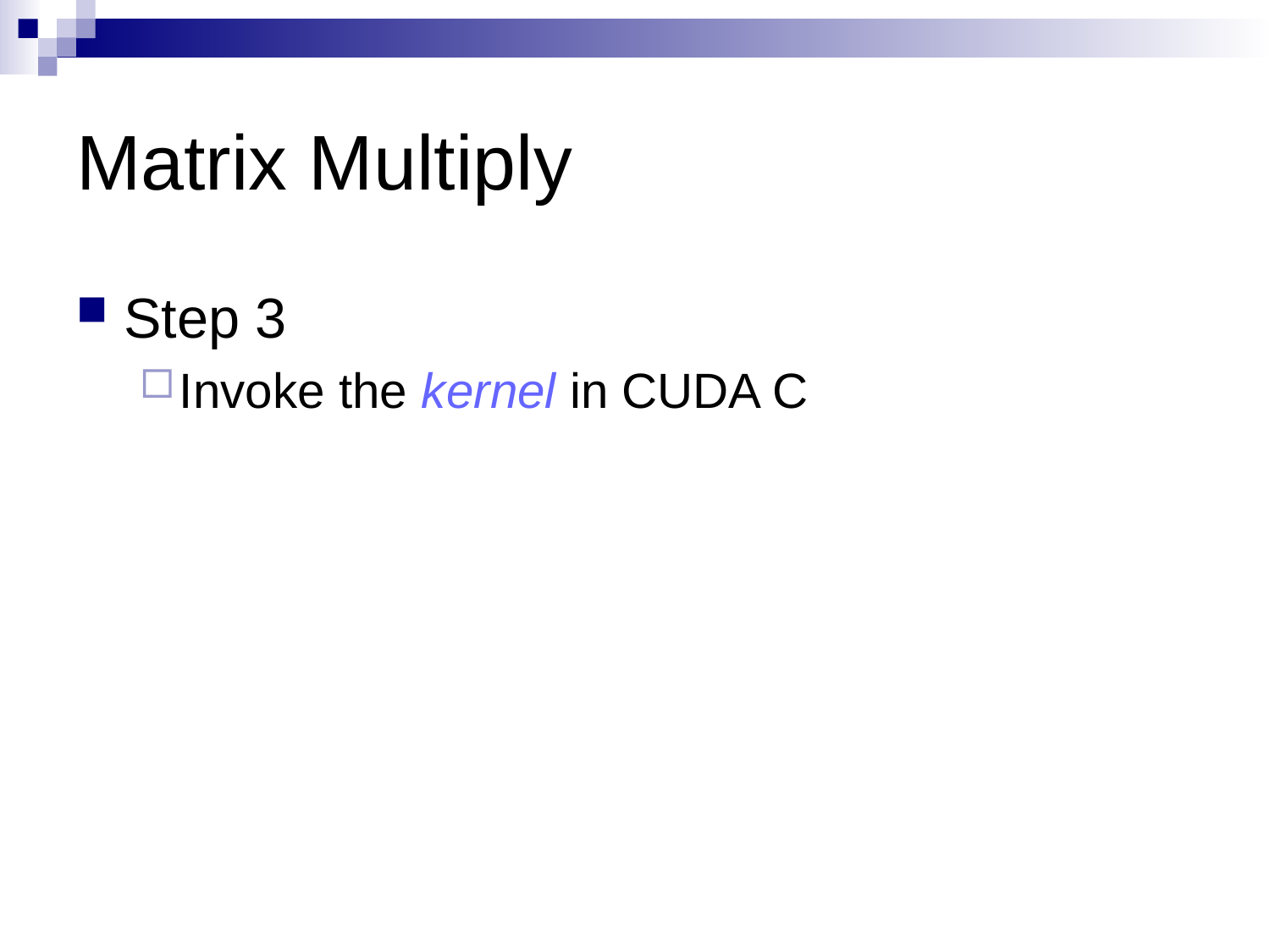

# Matrix Multiply
Step 3
Invoke the kernel in CUDA C